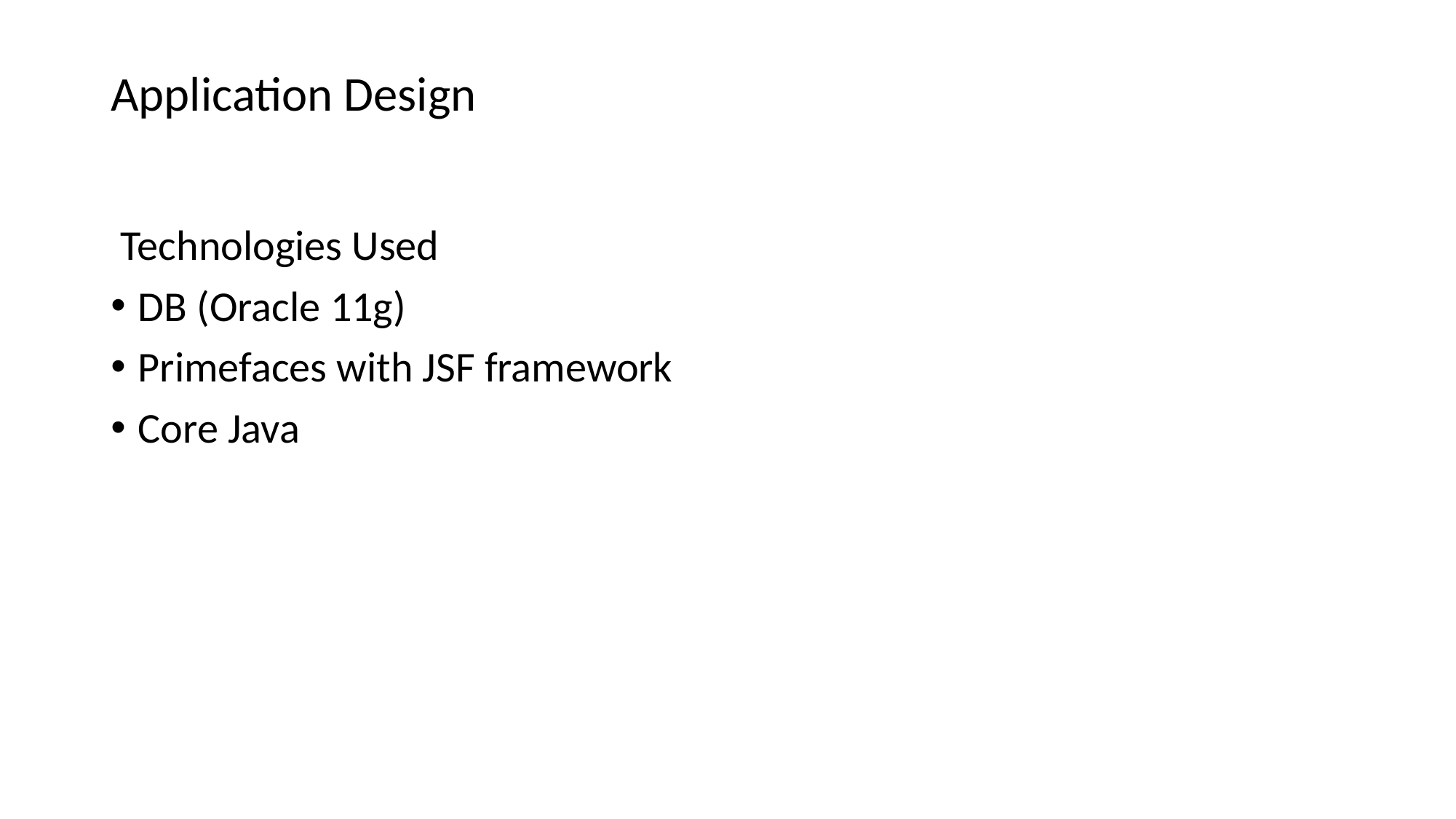

# Application Design
 Technologies Used
DB (Oracle 11g)
Primefaces with JSF framework
Core Java